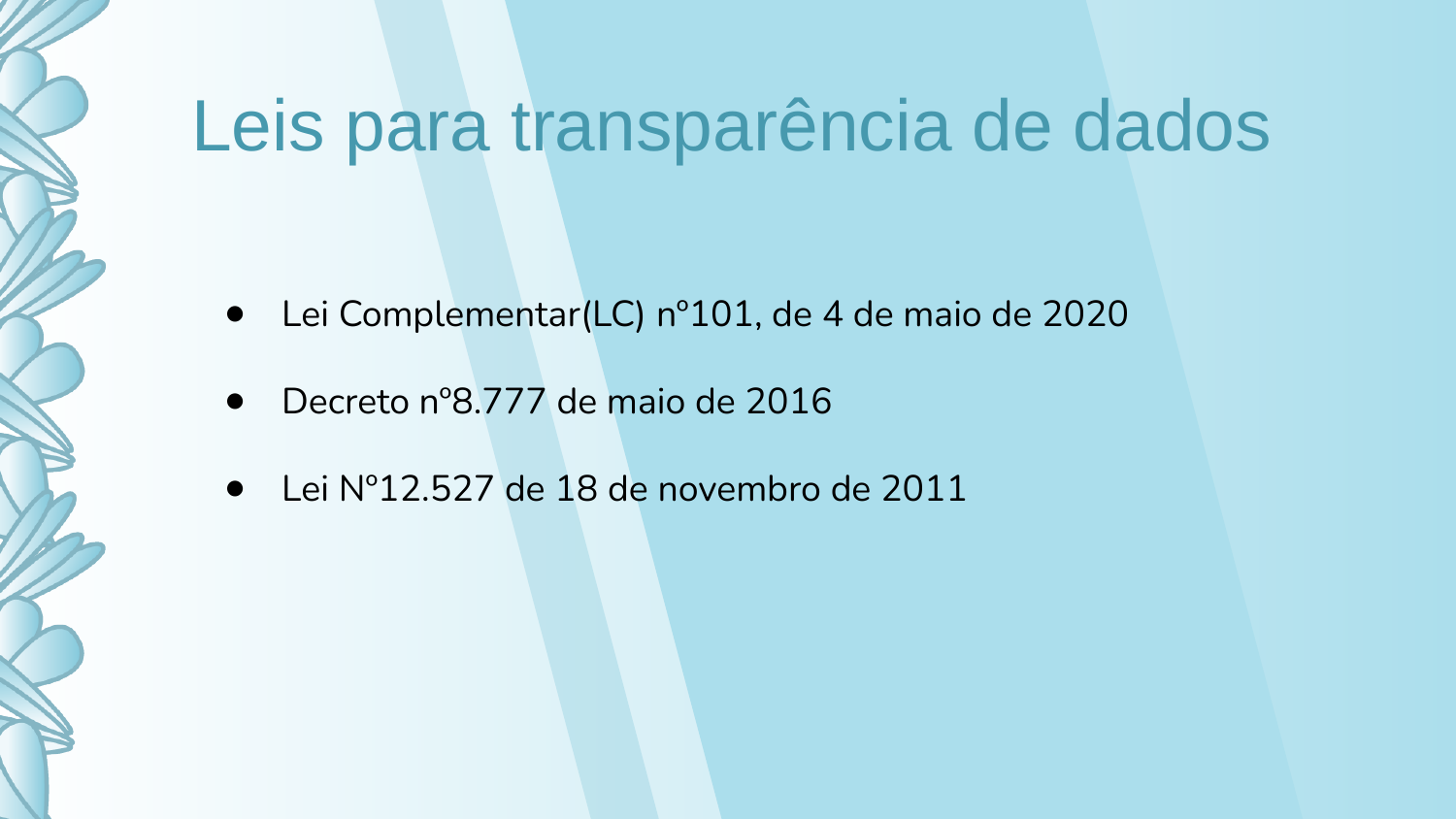

# Leis para transparência de dados
Lei Complementar(LC) nº101, de 4 de maio de 2020

Decreto nº8.777 de maio de 2016

Lei Nº12.527 de 18 de novembro de 2011